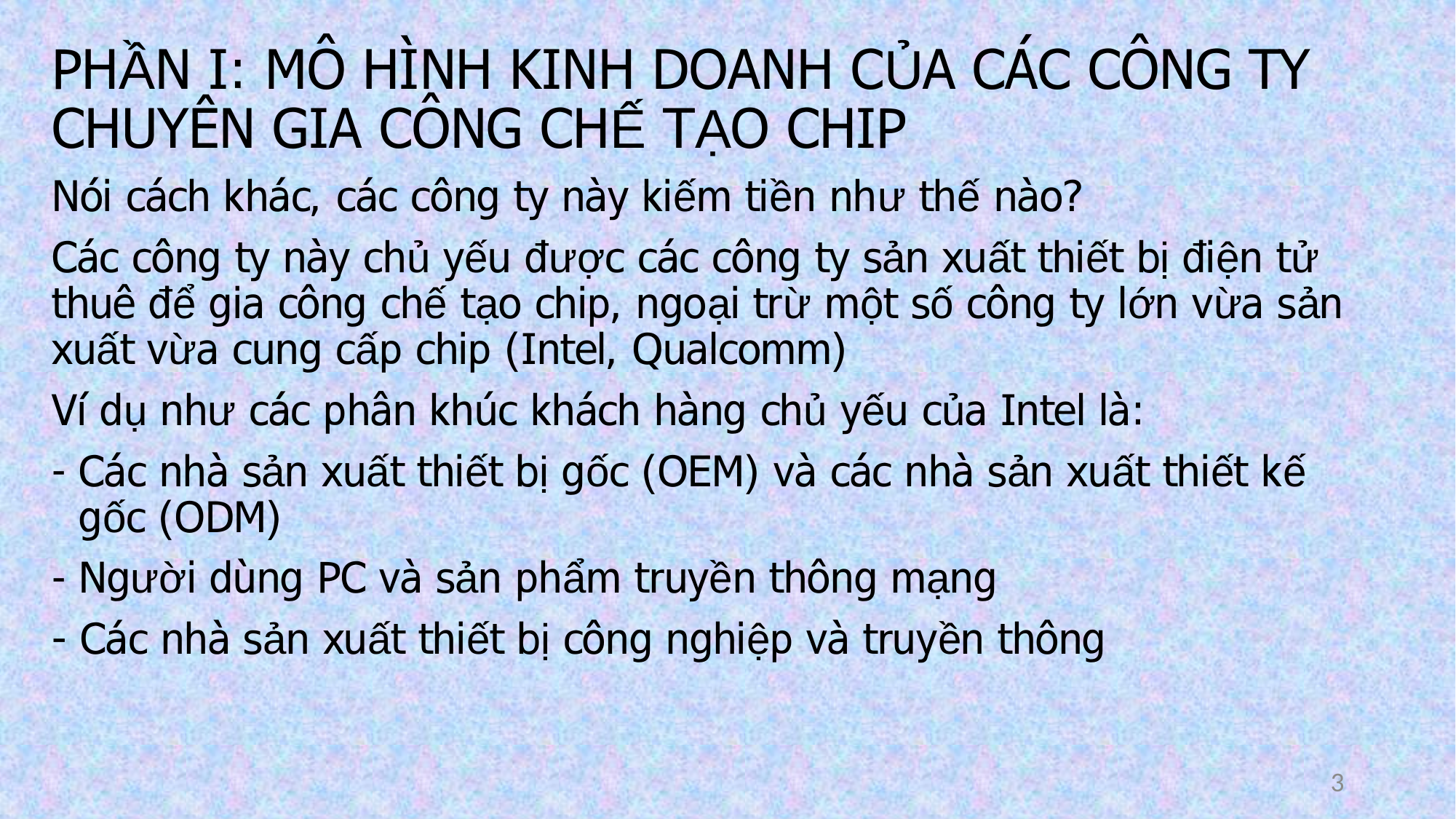

PHẦN I: MÔ HÌNH KINH DOANH CỦA CÁC CÔNG TY CHUYÊN GIA CÔNG CHẾ TẠO CHIP
Nói cách khác, các công ty này kiếm tiền như thế nào?
Các công ty này chủ yếu được các công ty sản xuất thiết bị điện tử thuê để gia công chế tạo chip, ngoại trừ một số công ty lớn vừa sản xuất vừa cung cấp chip (Intel, Qualcomm)
Ví dụ như các phân khúc khách hàng chủ yếu của Intel là:
Các nhà sản xuất thiết bị gốc (OEM) và các nhà sản xuất thiết kế gốc (ODM)
Người dùng PC và sản phẩm truyền thông mạng
- Các nhà sản xuất thiết bị công nghiệp và truyền thông

3